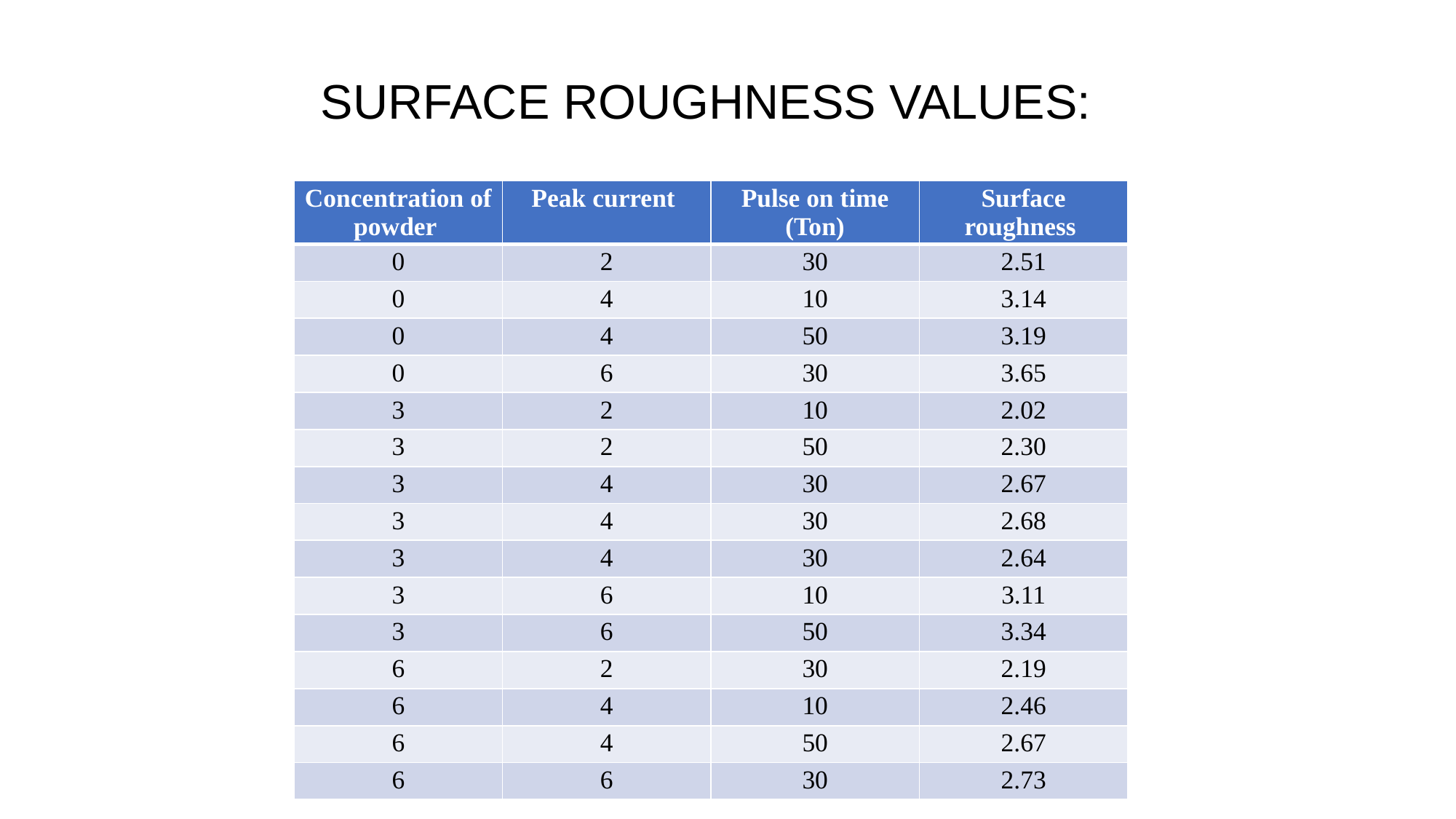

SURFACE ROUGHNESS VALUES:
| Concentration of powder | Peak current | Pulse on time (Ton) | Surface roughness |
| --- | --- | --- | --- |
| 0 | 2 | 30 | 2.51 |
| 0 | 4 | 10 | 3.14 |
| 0 | 4 | 50 | 3.19 |
| 0 | 6 | 30 | 3.65 |
| 3 | 2 | 10 | 2.02 |
| 3 | 2 | 50 | 2.30 |
| 3 | 4 | 30 | 2.67 |
| 3 | 4 | 30 | 2.68 |
| 3 | 4 | 30 | 2.64 |
| 3 | 6 | 10 | 3.11 |
| 3 | 6 | 50 | 3.34 |
| 6 | 2 | 30 | 2.19 |
| 6 | 4 | 10 | 2.46 |
| 6 | 4 | 50 | 2.67 |
| 6 | 6 | 30 | 2.73 |